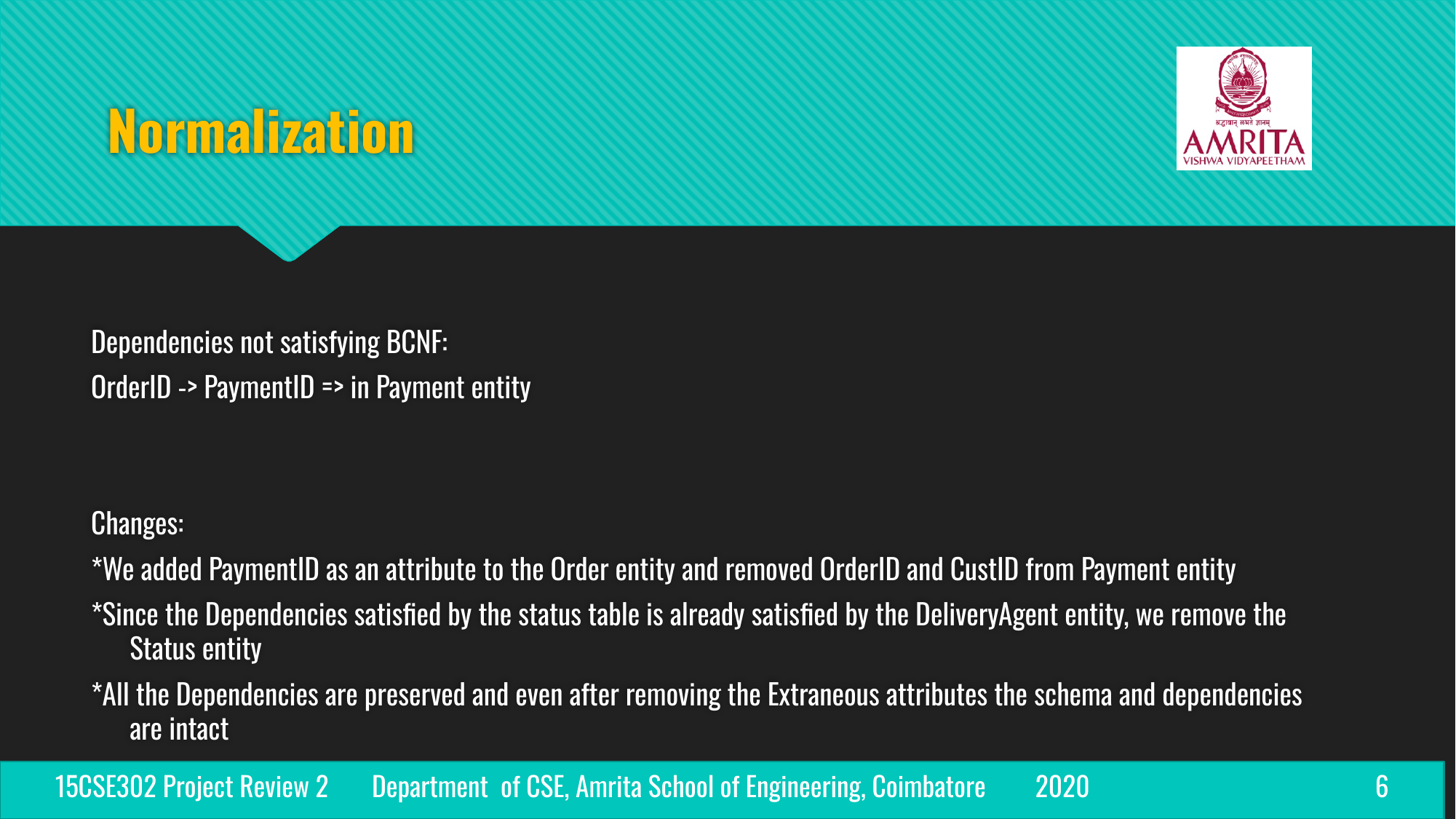

# Normalization
Dependencies not satisfying BCNF:
OrderID -> PaymentID => in Payment entity

Changes:
*We added PaymentID as an attribute to the Order entity and removed OrderID and CustID from Payment entity
*Since the Dependencies satisfied by the status table is already satisfied by the DeliveryAgent entity, we remove the Status entity
*All the Dependencies are preserved and even after removing the Extraneous attributes the schema and dependencies are intact